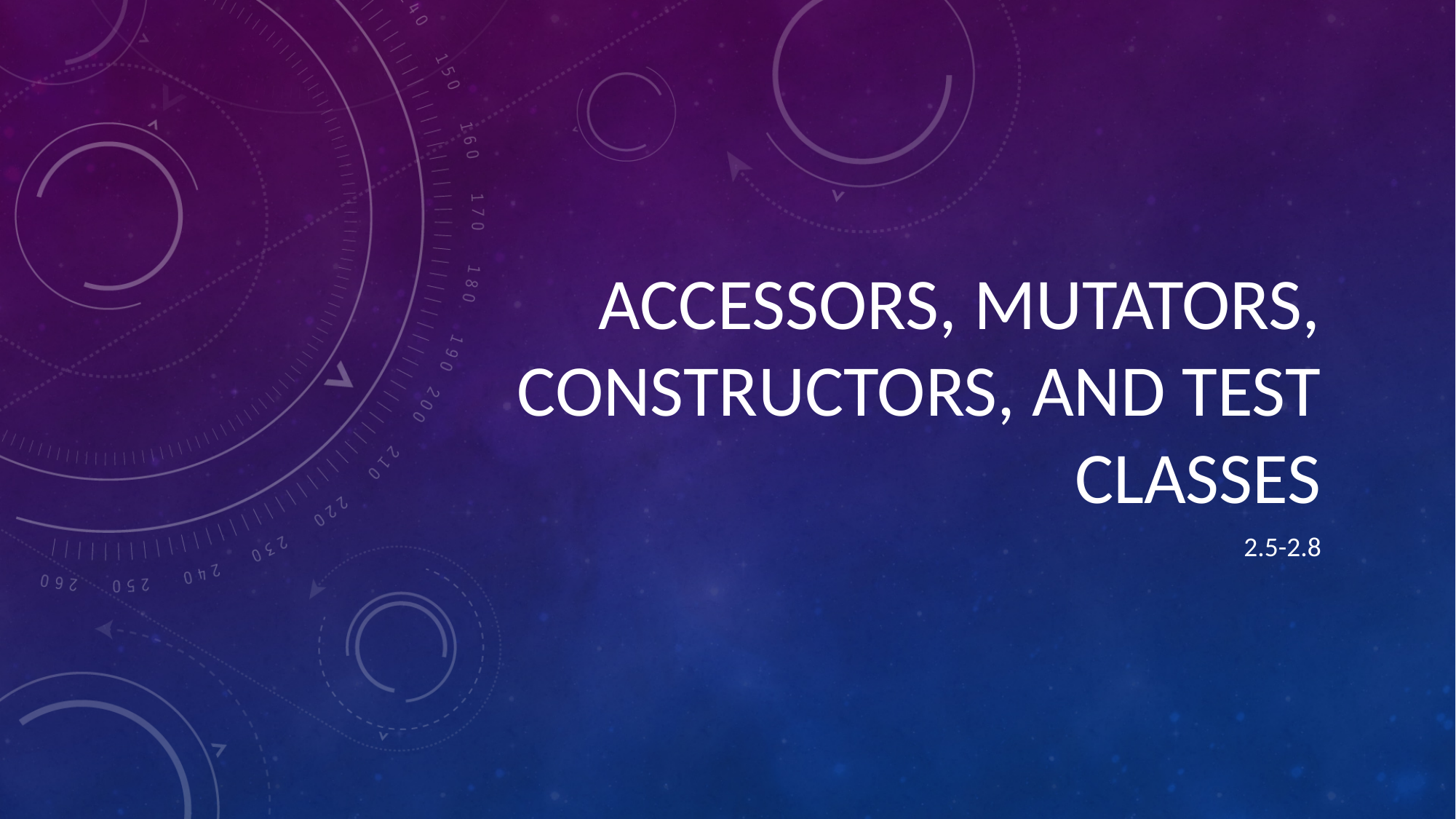

# Accessors, mutators, constructors, and test classes
2.5-2.8